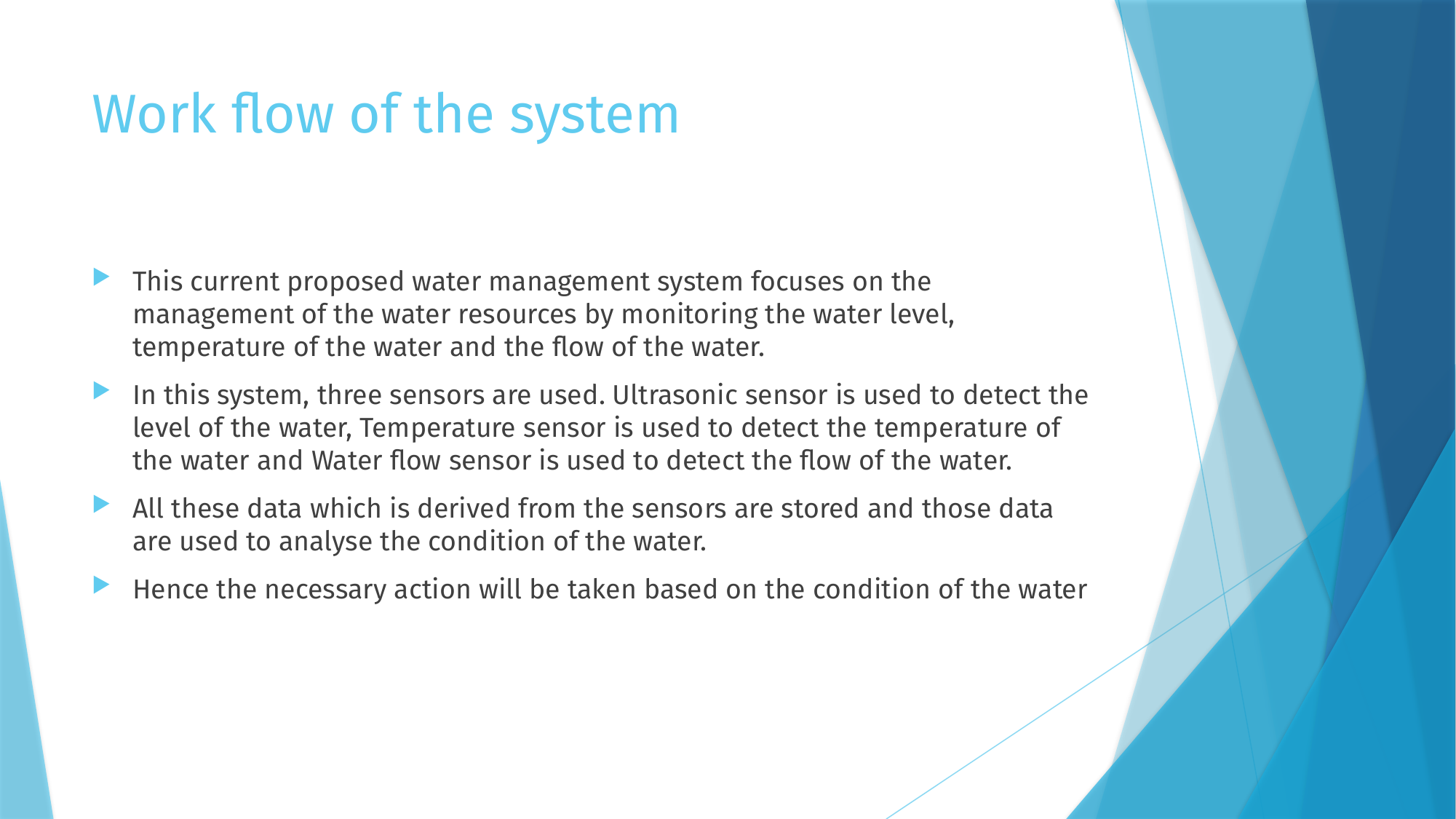

# Work flow of the system
This current proposed water management system focuses on the management of the water resources by monitoring the water level, temperature of the water and the flow of the water.
In this system, three sensors are used. Ultrasonic sensor is used to detect the level of the water, Temperature sensor is used to detect the temperature of the water and Water flow sensor is used to detect the flow of the water.
All these data which is derived from the sensors are stored and those data are used to analyse the condition of the water.
Hence the necessary action will be taken based on the condition of the water